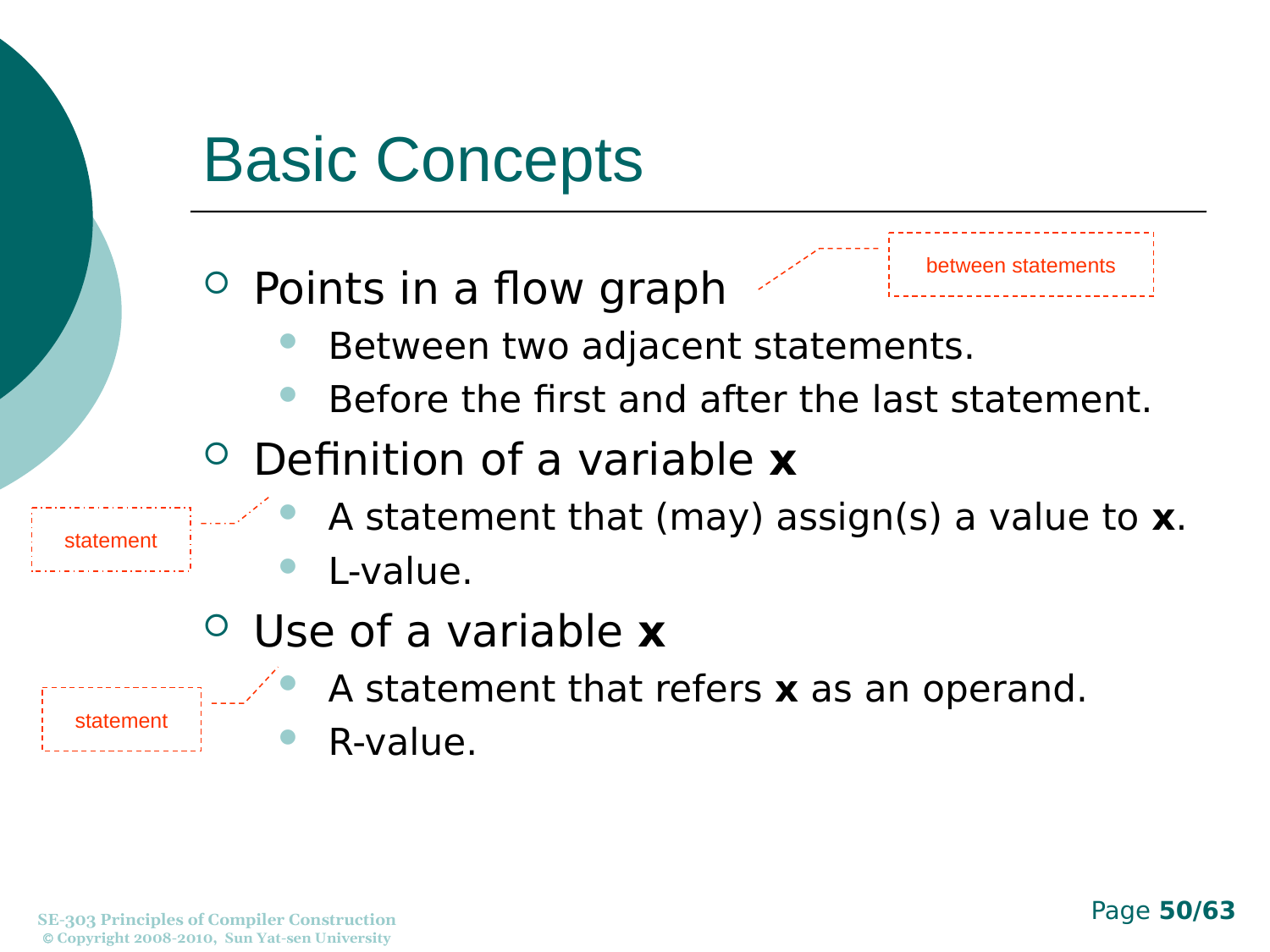

# Basic Concepts
between statements
Points in a flow graph
Between two adjacent statements.
Before the first and after the last statement.
Definition of a variable x
A statement that (may) assign(s) a value to x.
L-value.
Use of a variable x
A statement that refers x as an operand.
R-value.
statement
statement
SE-303 Principles of Compiler Construction
© Copyright 2008-2010,  Sun Yat-sen University